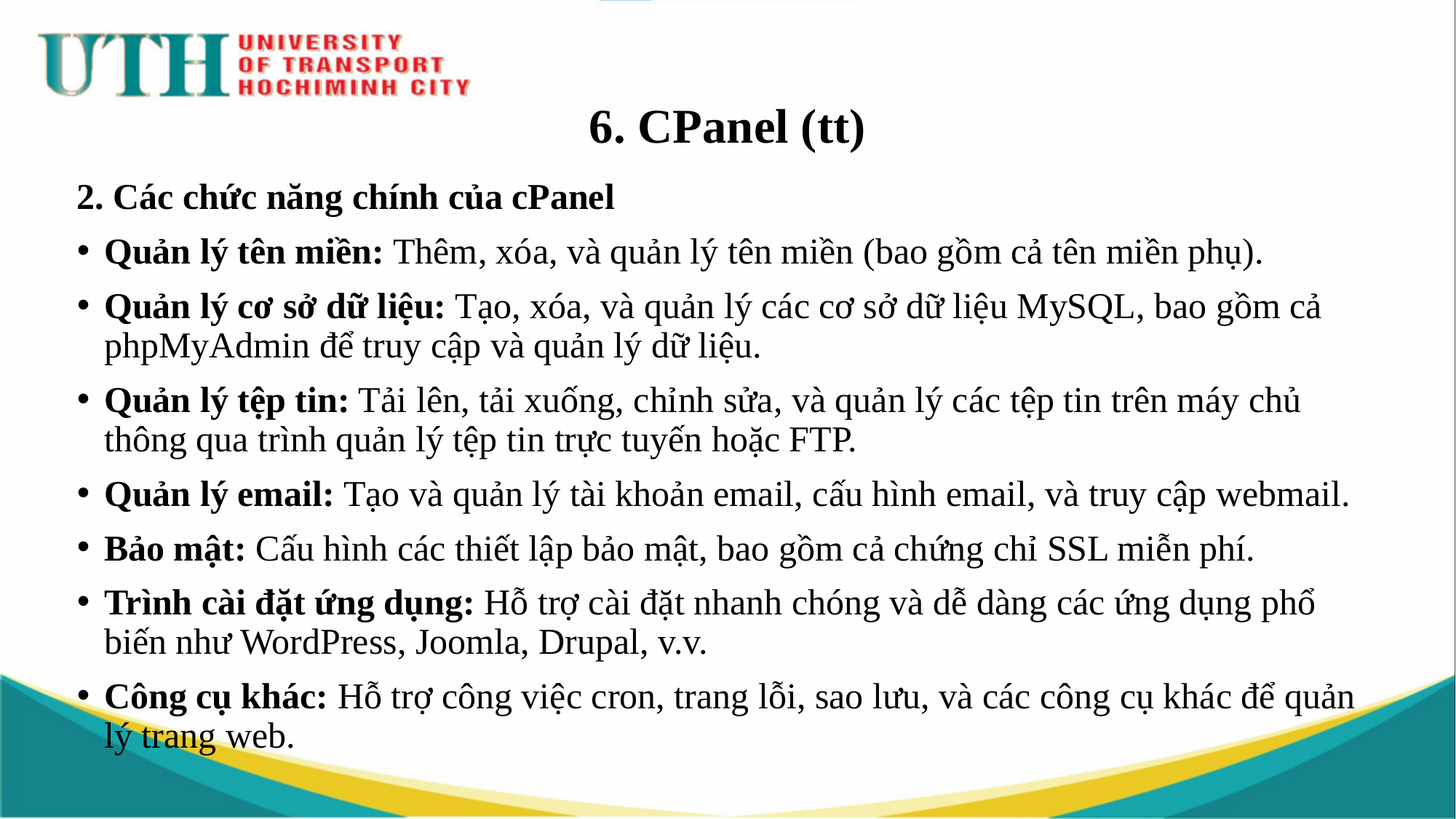

# 6. CPanel (tt)
2. Các chức năng chính của cPanel
Quản lý tên miền: Thêm, xóa, và quản lý tên miền (bao gồm cả tên miền phụ).
Quản lý cơ sở dữ liệu: Tạo, xóa, và quản lý các cơ sở dữ liệu MySQL, bao gồm cả phpMyAdmin để truy cập và quản lý dữ liệu.
Quản lý tệp tin: Tải lên, tải xuống, chỉnh sửa, và quản lý các tệp tin trên máy chủ thông qua trình quản lý tệp tin trực tuyến hoặc FTP.
Quản lý email: Tạo và quản lý tài khoản email, cấu hình email, và truy cập webmail.
Bảo mật: Cấu hình các thiết lập bảo mật, bao gồm cả chứng chỉ SSL miễn phí.
Trình cài đặt ứng dụng: Hỗ trợ cài đặt nhanh chóng và dễ dàng các ứng dụng phổ biến như WordPress, Joomla, Drupal, v.v.
Công cụ khác: Hỗ trợ công việc cron, trang lỗi, sao lưu, và các công cụ khác để quản lý trang web.
27